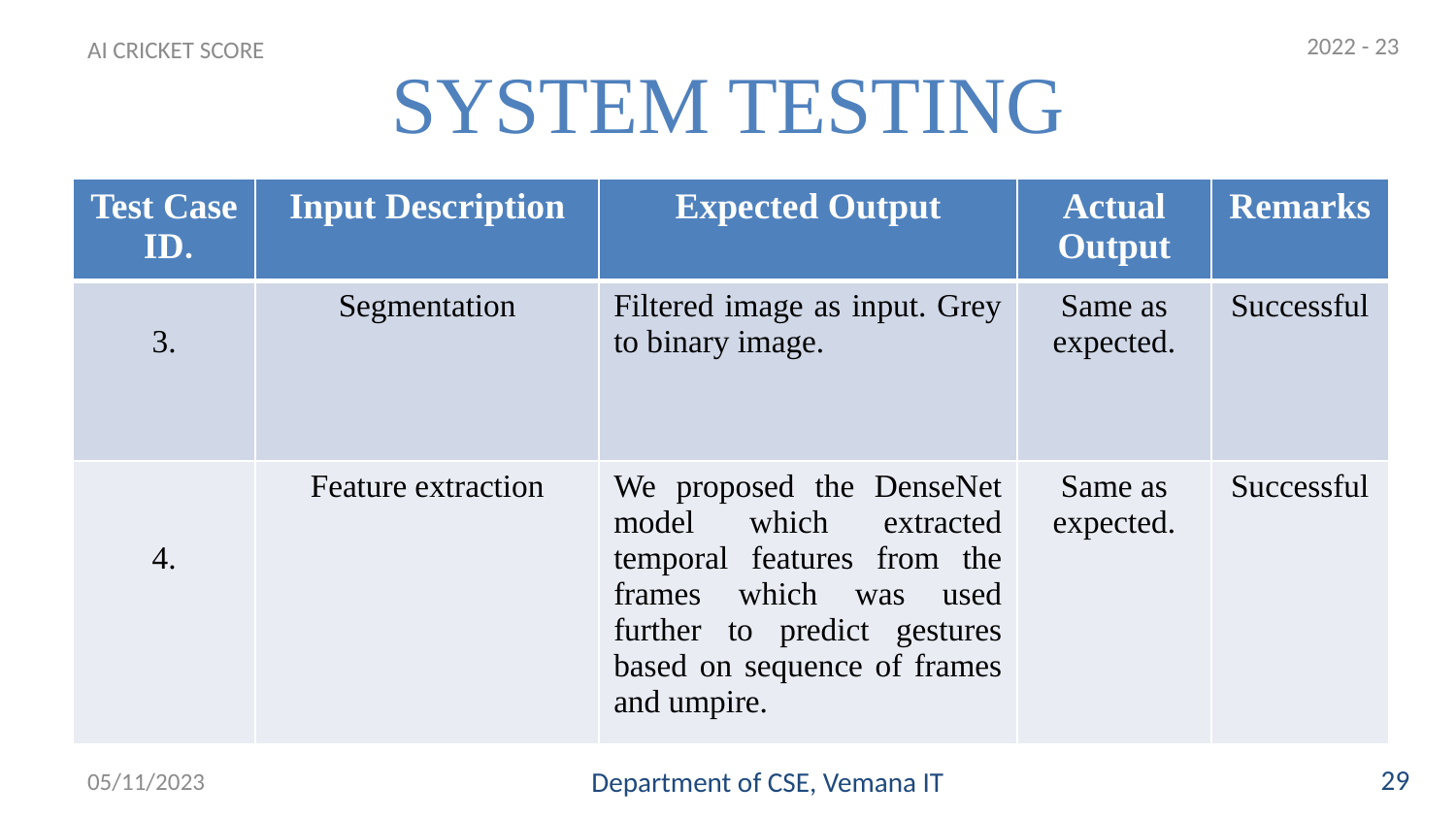

2022 - 23
# SYSTEM TESTING
AI CRICKET SCORE
| Test Case ID. | Input Description | Expected Output | Actual Output | Remarks |
| --- | --- | --- | --- | --- |
| 3. | Segmentation | Filtered image as input. Grey to binary image. | Same as expected. | Successful |
| 4. | Feature extraction | We proposed the DenseNet model which extracted temporal features from the frames which was used further to predict gestures based on sequence of frames and umpire. | Same as expected. | Successful |
29
05/11/2023
Department of CSE, Vemana IT
29